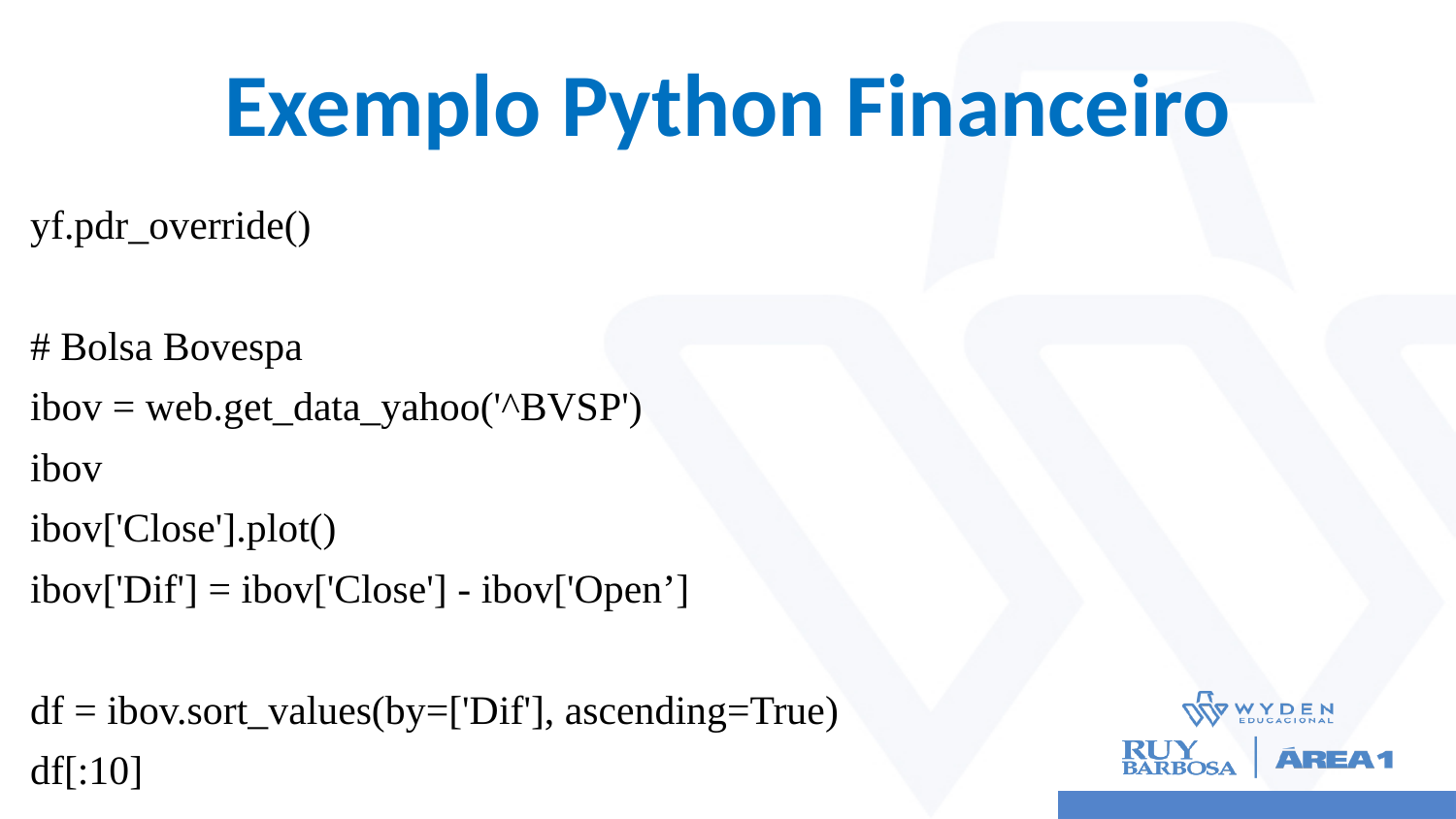

# Exemplo Python Financeiro
yf.pdr_override()

# Bolsa Bovespa
ibov = web.get_data_yahoo('^BVSP')
ibov
ibov['Close'].plot()
ibov['Dif'] = ibov['Close'] - ibov['Open’]

df = ibov.sort_values(by=['Dif'], ascending=True)
df[:10]